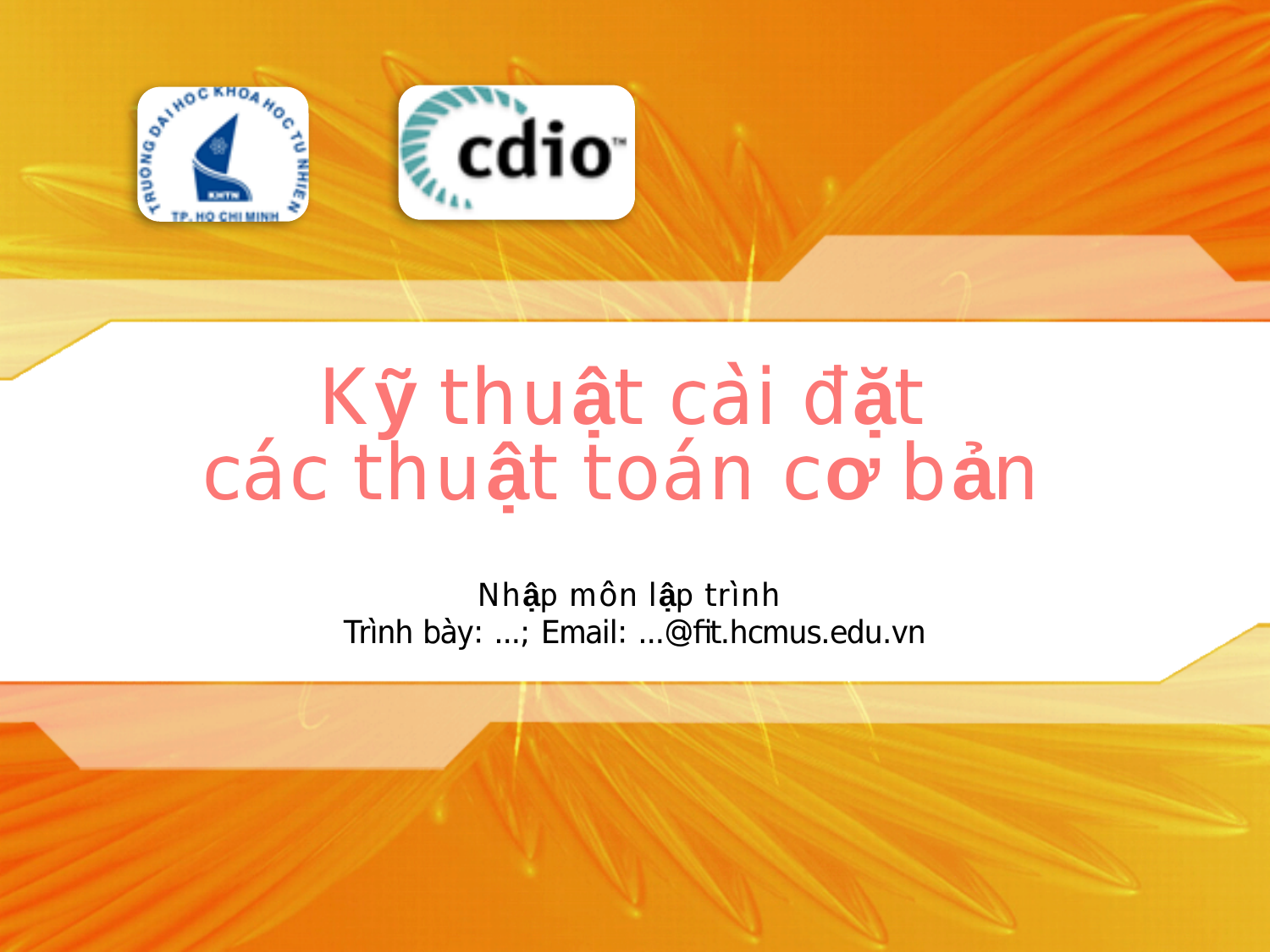

# Kỹ thuật cài đặt các thuật toán cơ bản
Nhập môn lập trình
Trình bày: …; Email: …@fit.hcmus.edu.vn